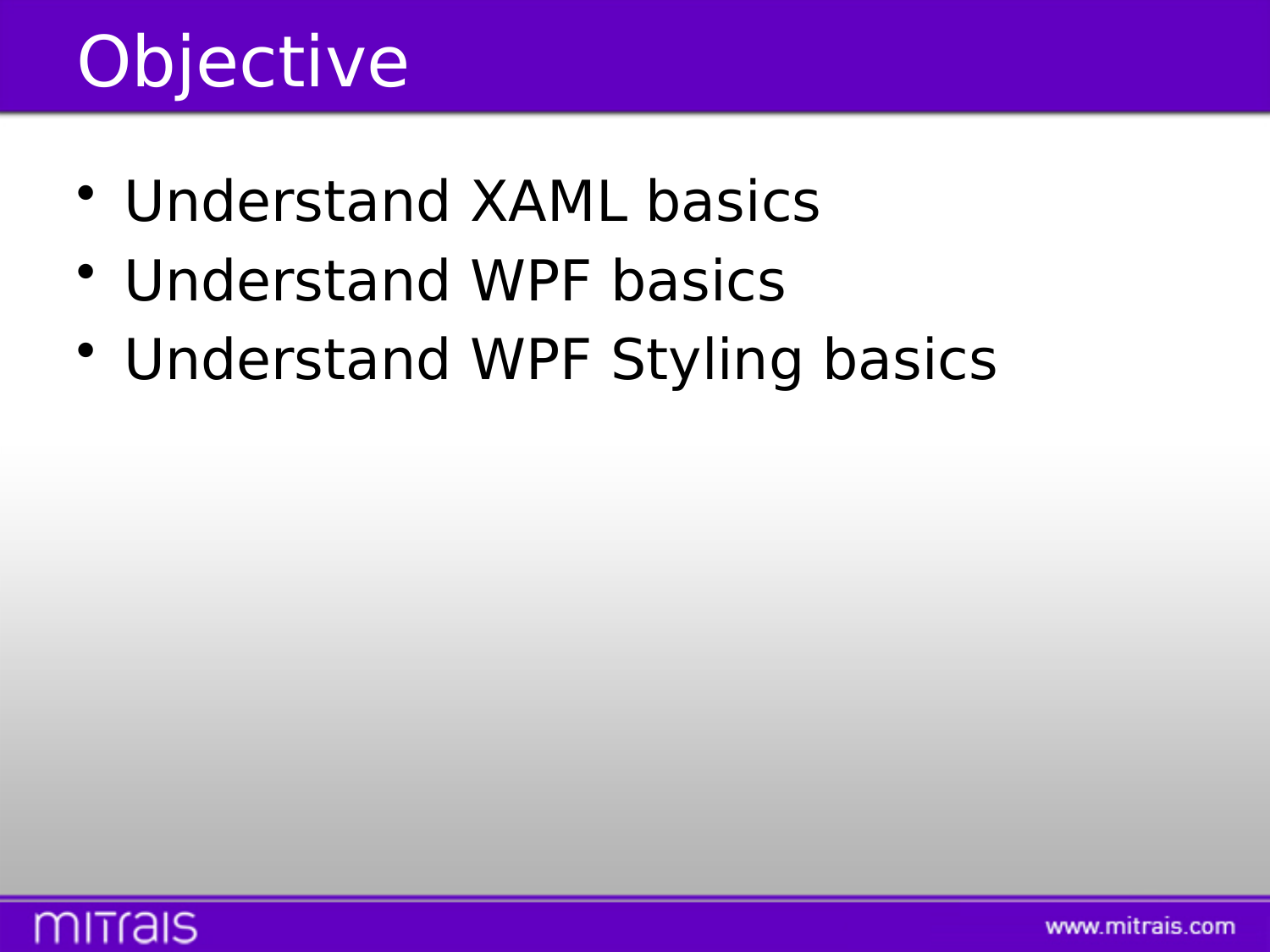

# Objective
Understand XAML basics
Understand WPF basics
Understand WPF Styling basics